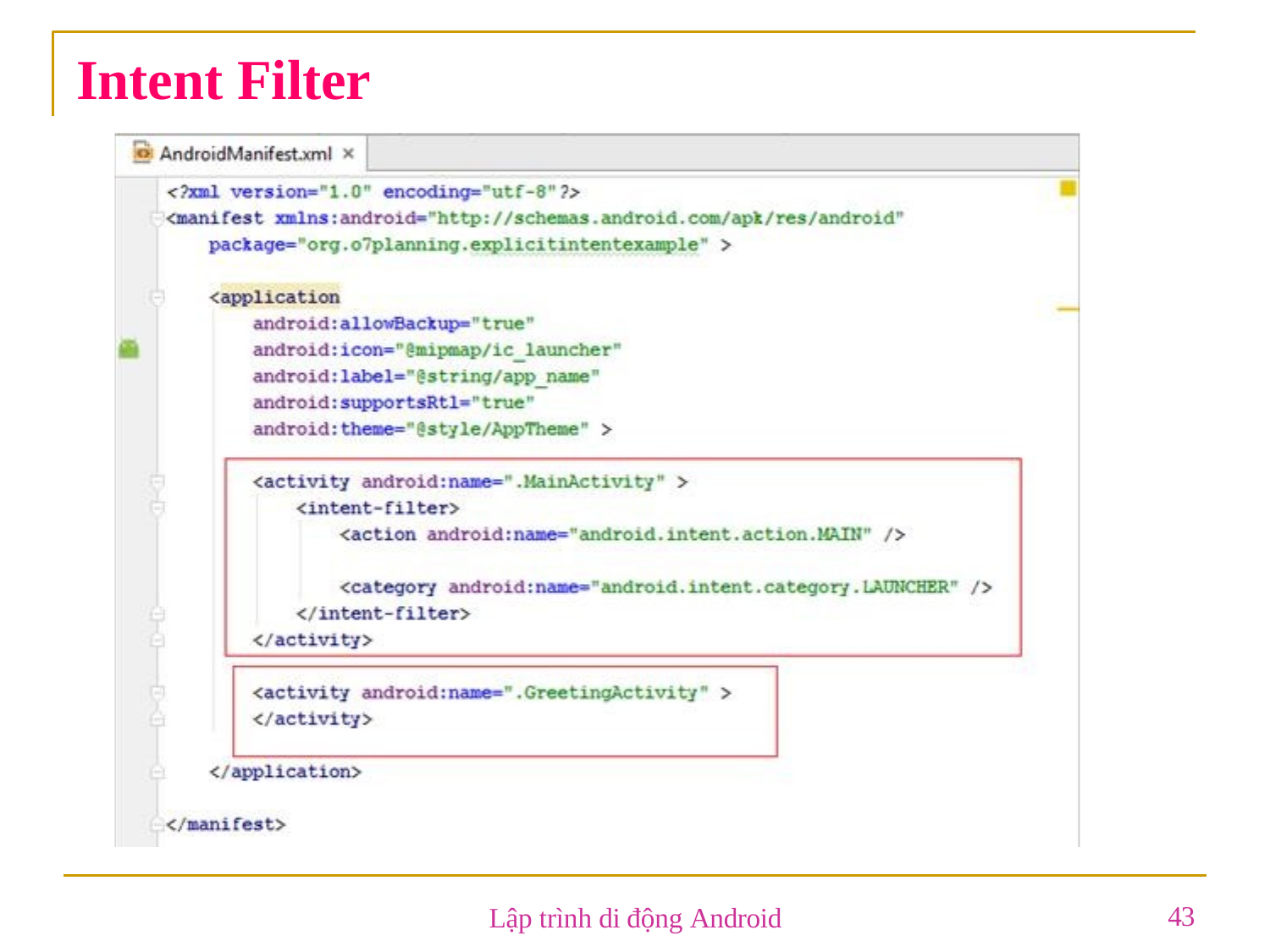

# Intent Filter

43
Lập trình di động Android